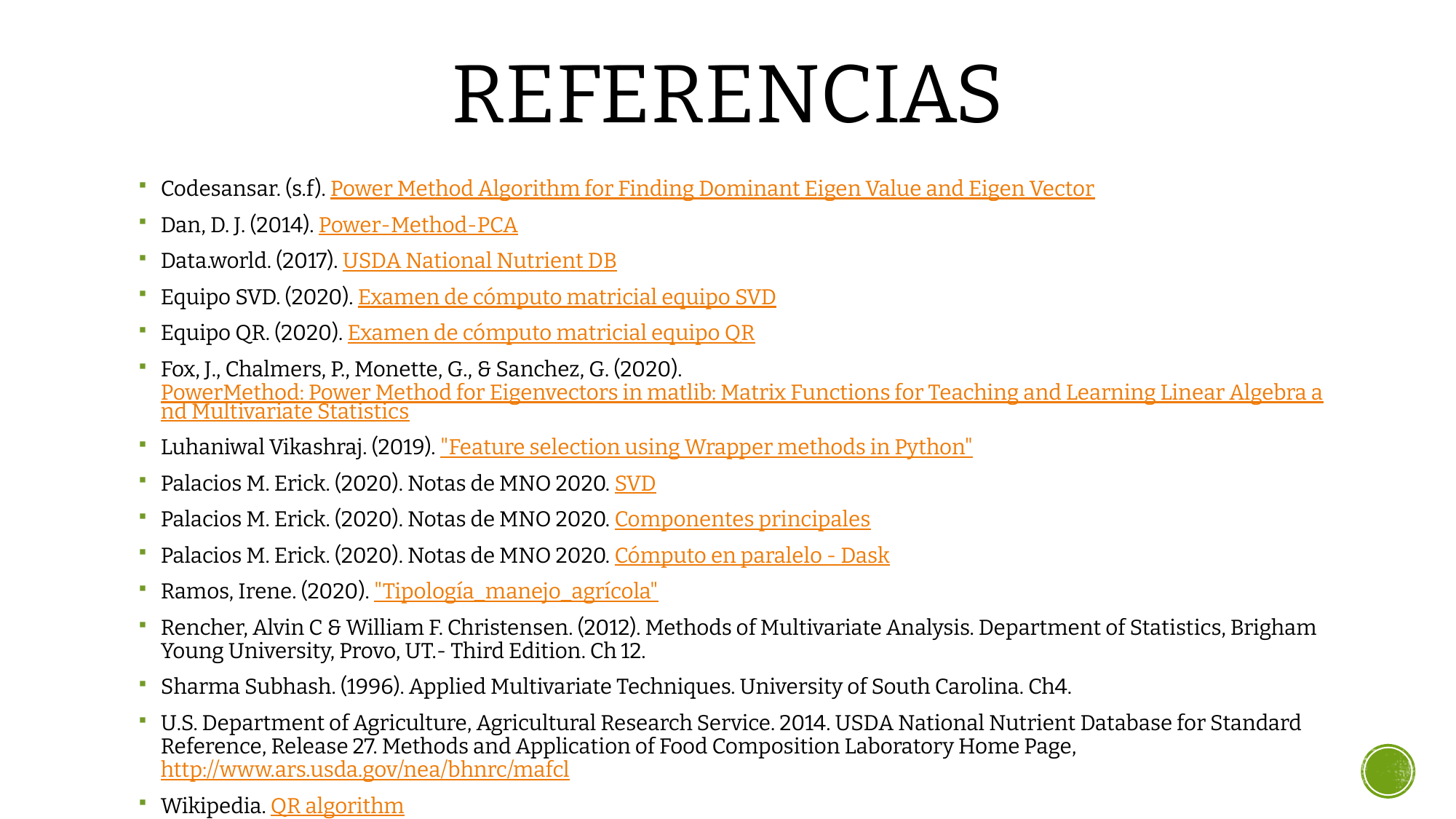

# referencias
Codesansar. (s.f). Power Method Algorithm for Finding Dominant Eigen Value and Eigen Vector
Dan, D. J. (2014). Power-Method-PCA
Data.world. (2017). USDA National Nutrient DB
Equipo SVD. (2020). Examen de cómputo matricial equipo SVD
Equipo QR. (2020). Examen de cómputo matricial equipo QR
Fox, J., Chalmers, P., Monette, G., & Sanchez, G. (2020). PowerMethod: Power Method for Eigenvectors in matlib: Matrix Functions for Teaching and Learning Linear Algebra and Multivariate Statistics
Luhaniwal Vikashraj. (2019). "Feature selection using Wrapper methods in Python"
Palacios M. Erick. (2020). Notas de MNO 2020. SVD
Palacios M. Erick. (2020). Notas de MNO 2020. Componentes principales
Palacios M. Erick. (2020). Notas de MNO 2020. Cómputo en paralelo - Dask
Ramos, Irene. (2020). "Tipología_manejo_agrícola"
Rencher, Alvin C & William F. Christensen. (2012). Methods of Multivariate Analysis. Department of Statistics, Brigham Young University, Provo, UT.- Third Edition. Ch 12.
Sharma Subhash. (1996). Applied Multivariate Techniques. University of South Carolina. Ch4.
U.S. Department of Agriculture, Agricultural Research Service. 2014. USDA National Nutrient Database for Standard Reference, Release 27. Methods and Application of Food Composition Laboratory Home Page, http://www.ars.usda.gov/nea/bhnrc/mafcl
Wikipedia. QR algorithm